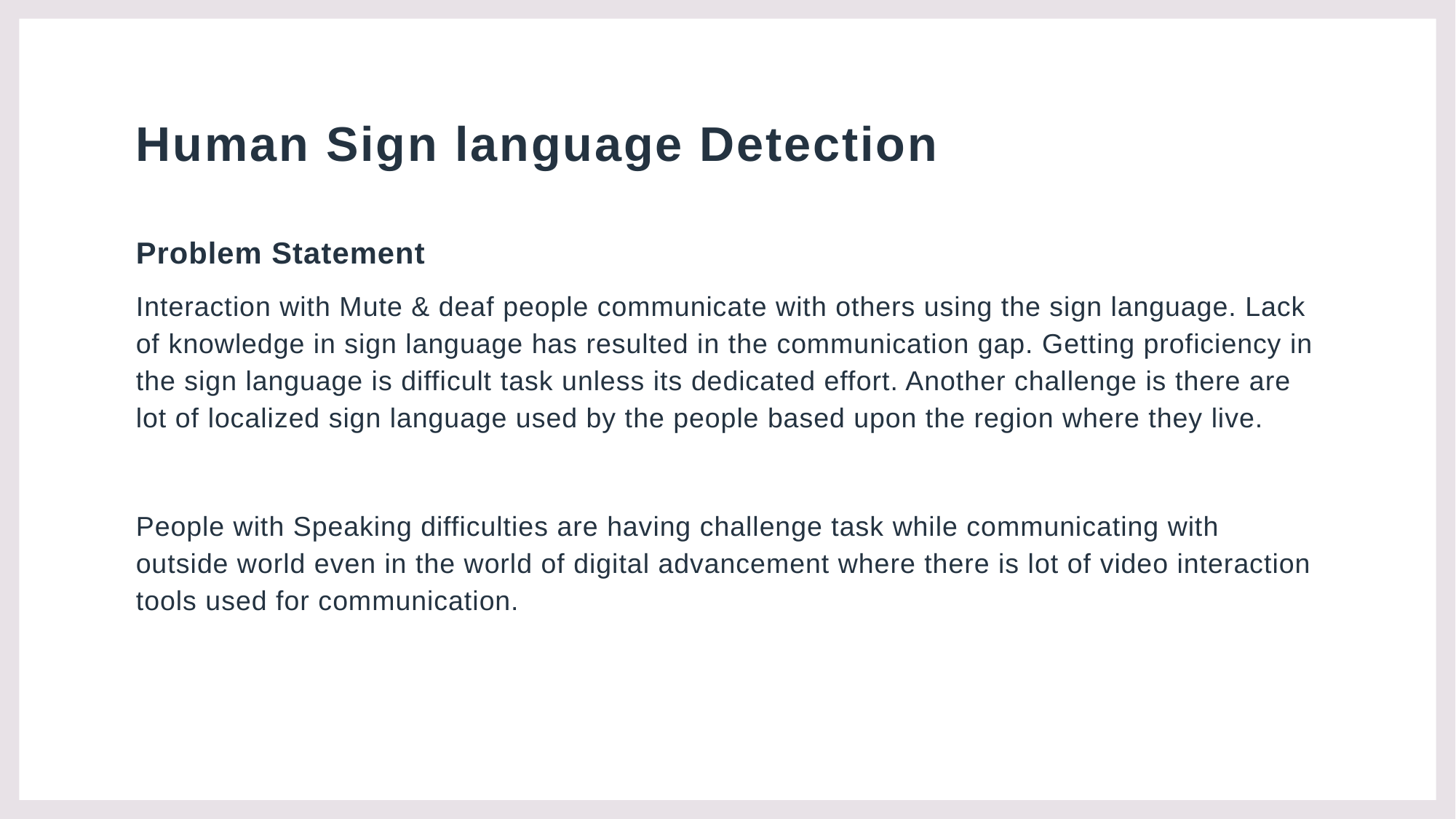

# Human Sign language Detection
Problem Statement
Interaction with Mute & deaf people communicate with others using the sign language. Lack of knowledge in sign language has resulted in the communication gap. Getting proficiency in the sign language is difficult task unless its dedicated effort. Another challenge is there are lot of localized sign language used by the people based upon the region where they live.

People with Speaking difficulties are having challenge task while communicating with outside world even in the world of digital advancement where there is lot of video interaction tools used for communication.